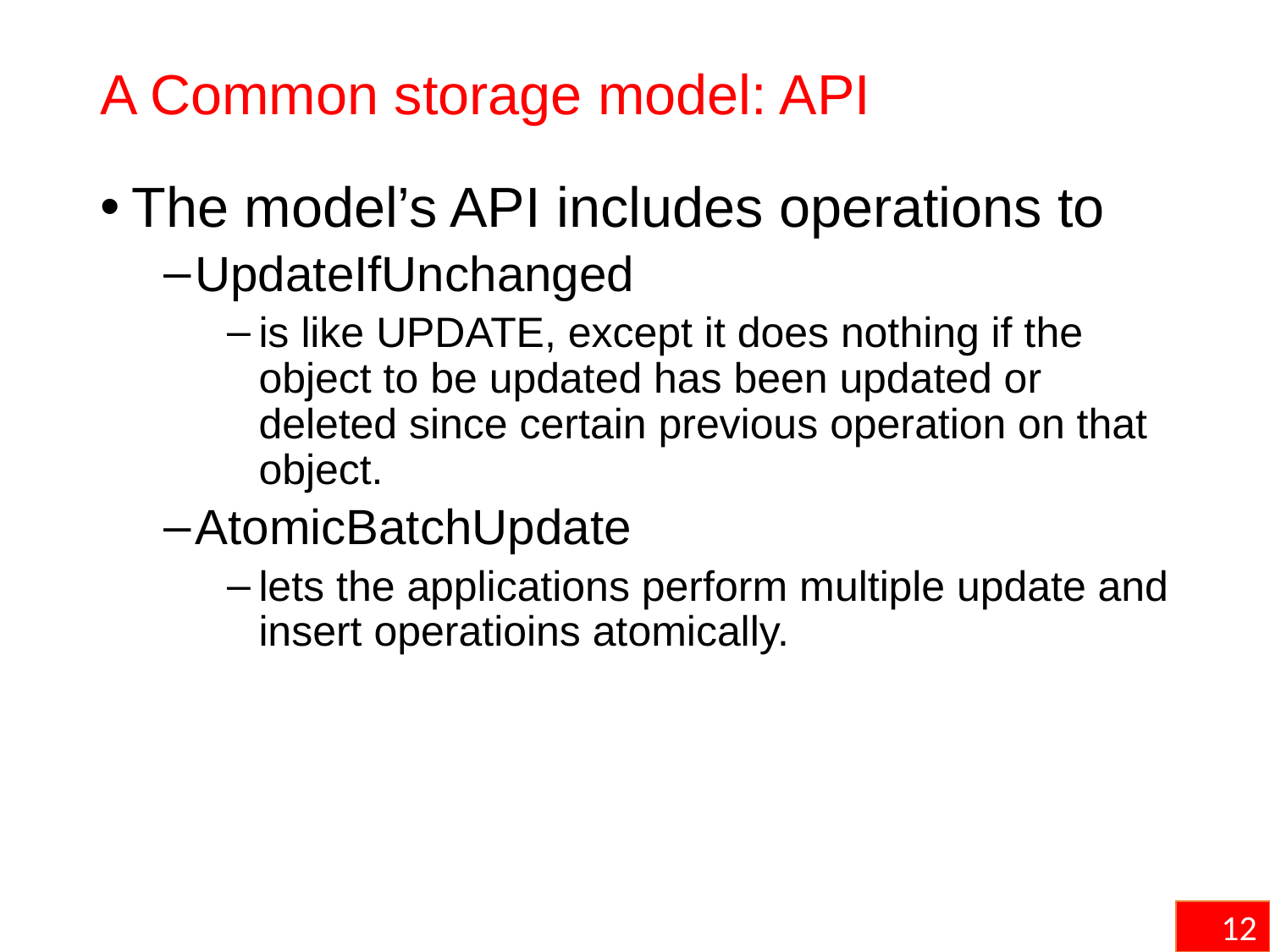

# A Common storage model: API
The model’s API includes operations to
UpdateIfUnchanged
is like UPDATE, except it does nothing if the object to be updated has been updated or deleted since certain previous operation on that object.
AtomicBatchUpdate
lets the applications perform multiple update and insert operatioins atomically.
12